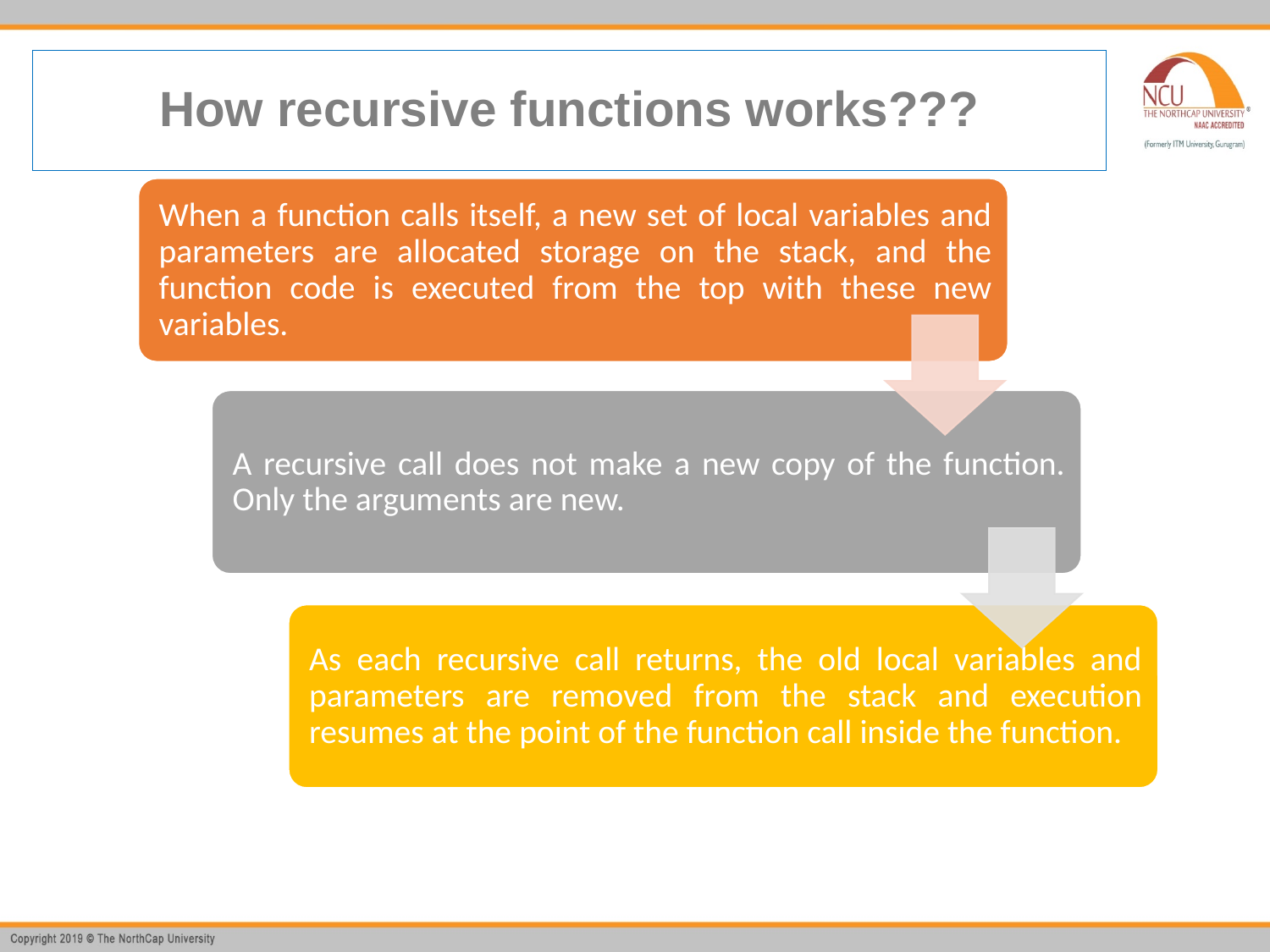

# How recursive functions works???
When a function calls itself, a new set of local variables and parameters are allocated storage on the stack, and the function code is executed from the top with these new variables.
A recursive call does not make a new copy of the function. Only the arguments are new.
As each recursive call returns, the old local variables and parameters are removed from the stack and execution resumes at the point of the function call inside the function.